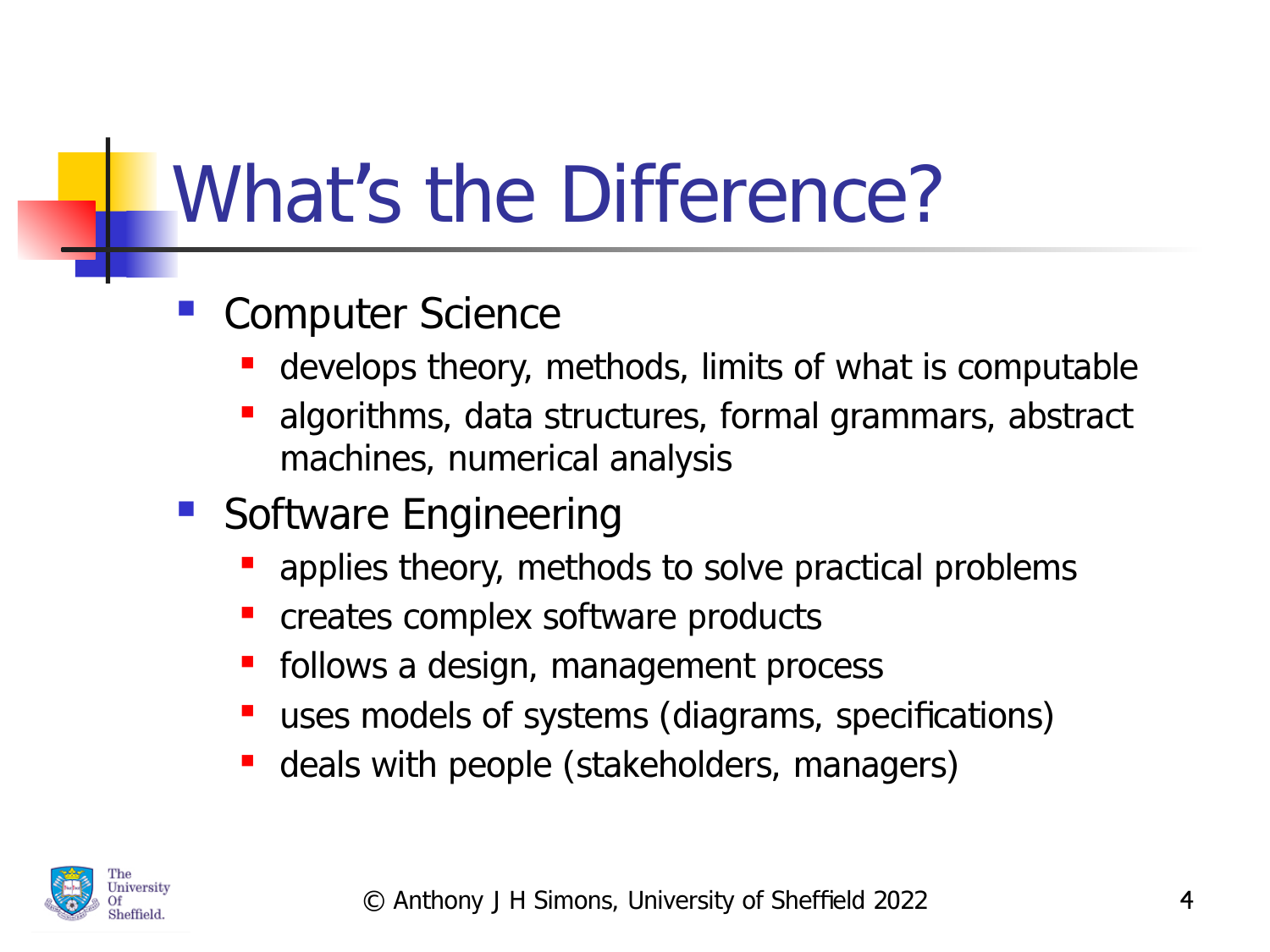

# What’s the Difference?
Computer Science
develops theory, methods, limits of what is computable
algorithms, data structures, formal grammars, abstract machines, numerical analysis
Software Engineering
applies theory, methods to solve practical problems
creates complex software products
follows a design, management process
uses models of systems (diagrams, specifications)
deals with people (stakeholders, managers)
© Anthony J H Simons, University of Sheffield 2022
4